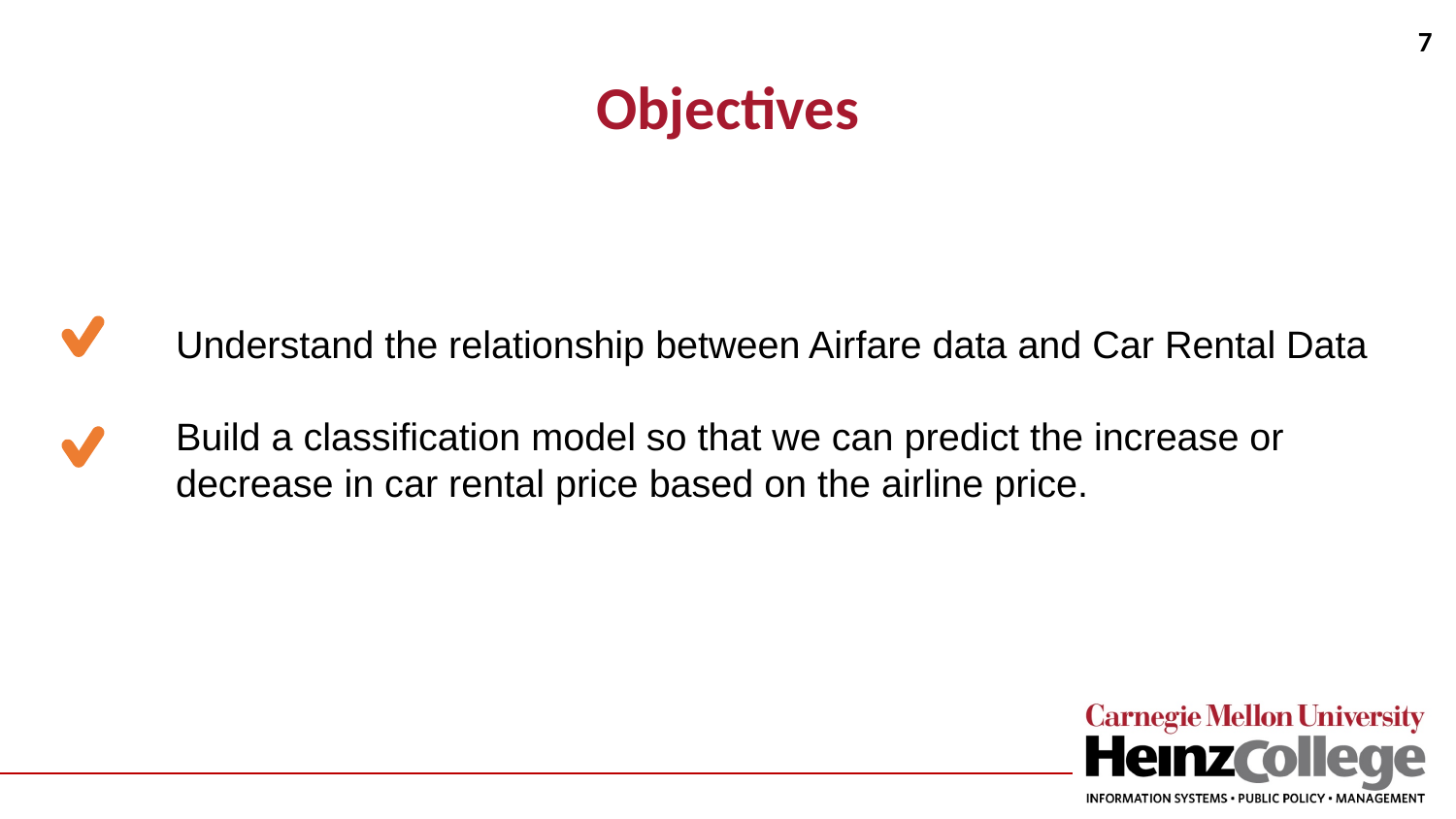

7
Objectives
Understand the relationship between Airfare data and Car Rental Data

Build a classification model so that we can predict the increase or decrease in car rental price based on the airline price.